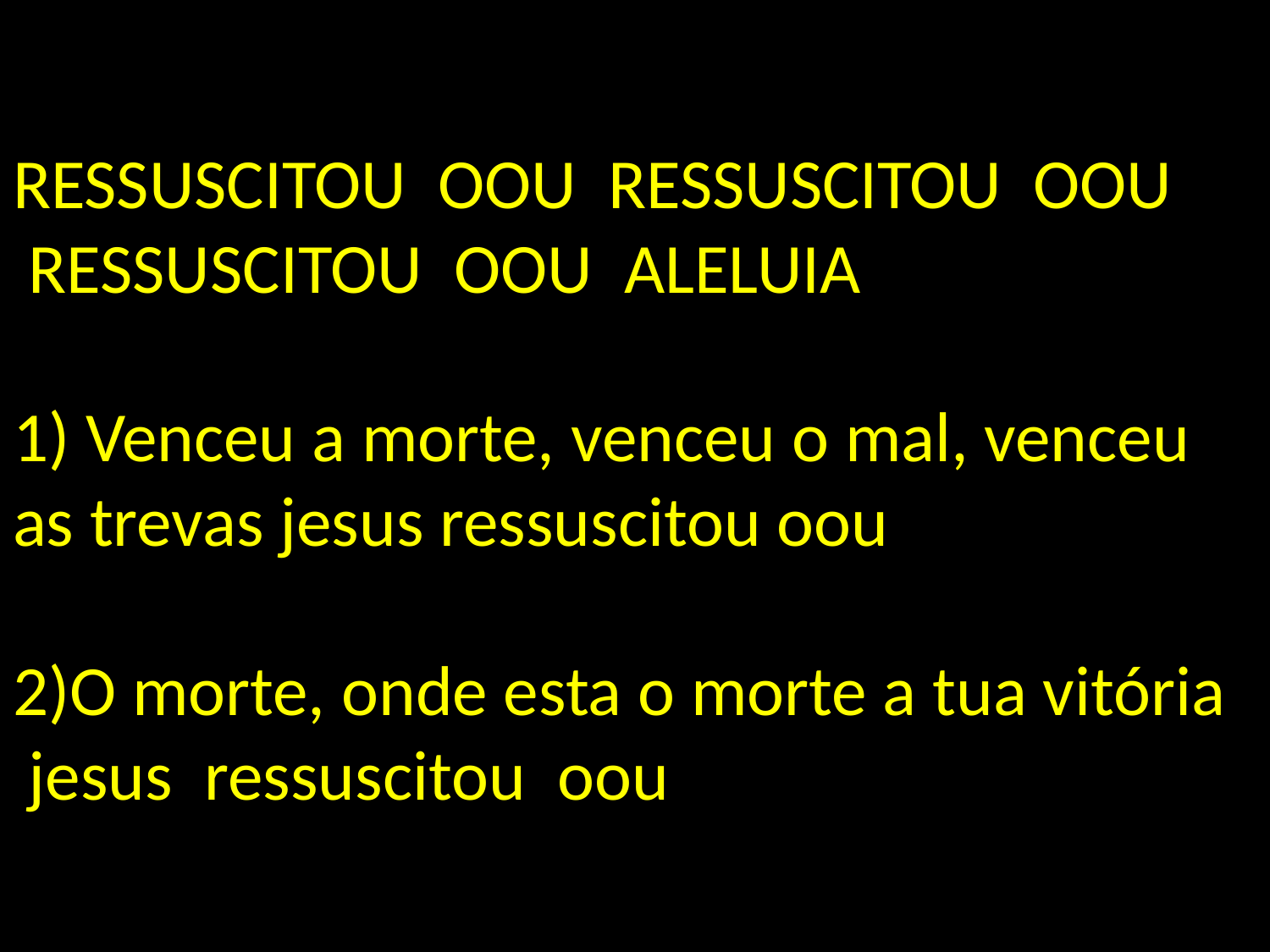

# RESSUSCITOU  OOU  RESSUSCITOU  OOU RESSUSCITOU  OOU  ALELUIA 1) Venceu a morte, venceu o mal, venceu as trevas jesus ressuscitou oou 2)O morte, onde esta o morte a tua vitória   jesus  ressuscitou  oou